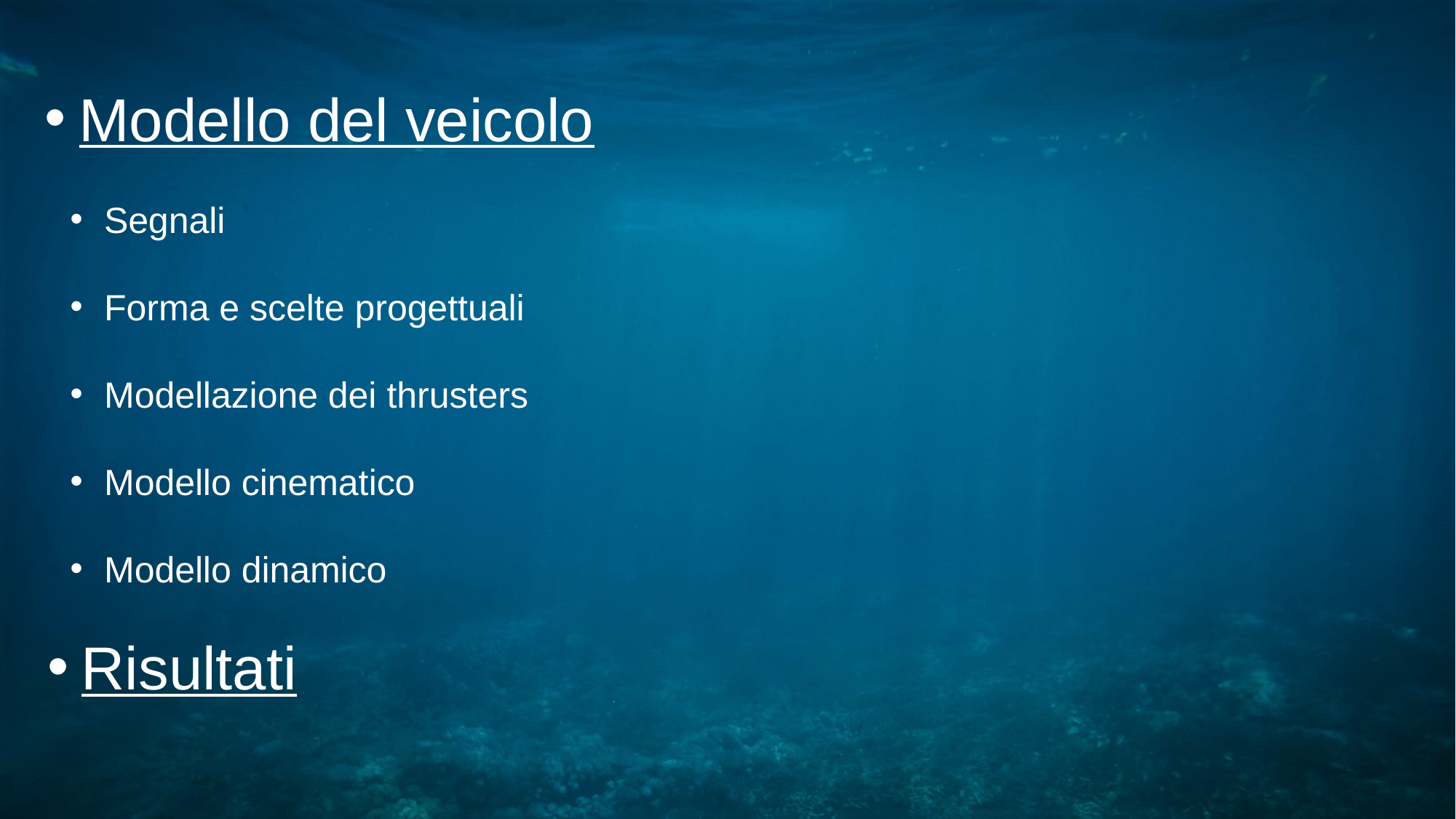

Modello del veicolo

Segnali

Forma e scelte progettuali

Modellazione dei thrusters

Modello cinematico

Modello dinamico

Risultati

2